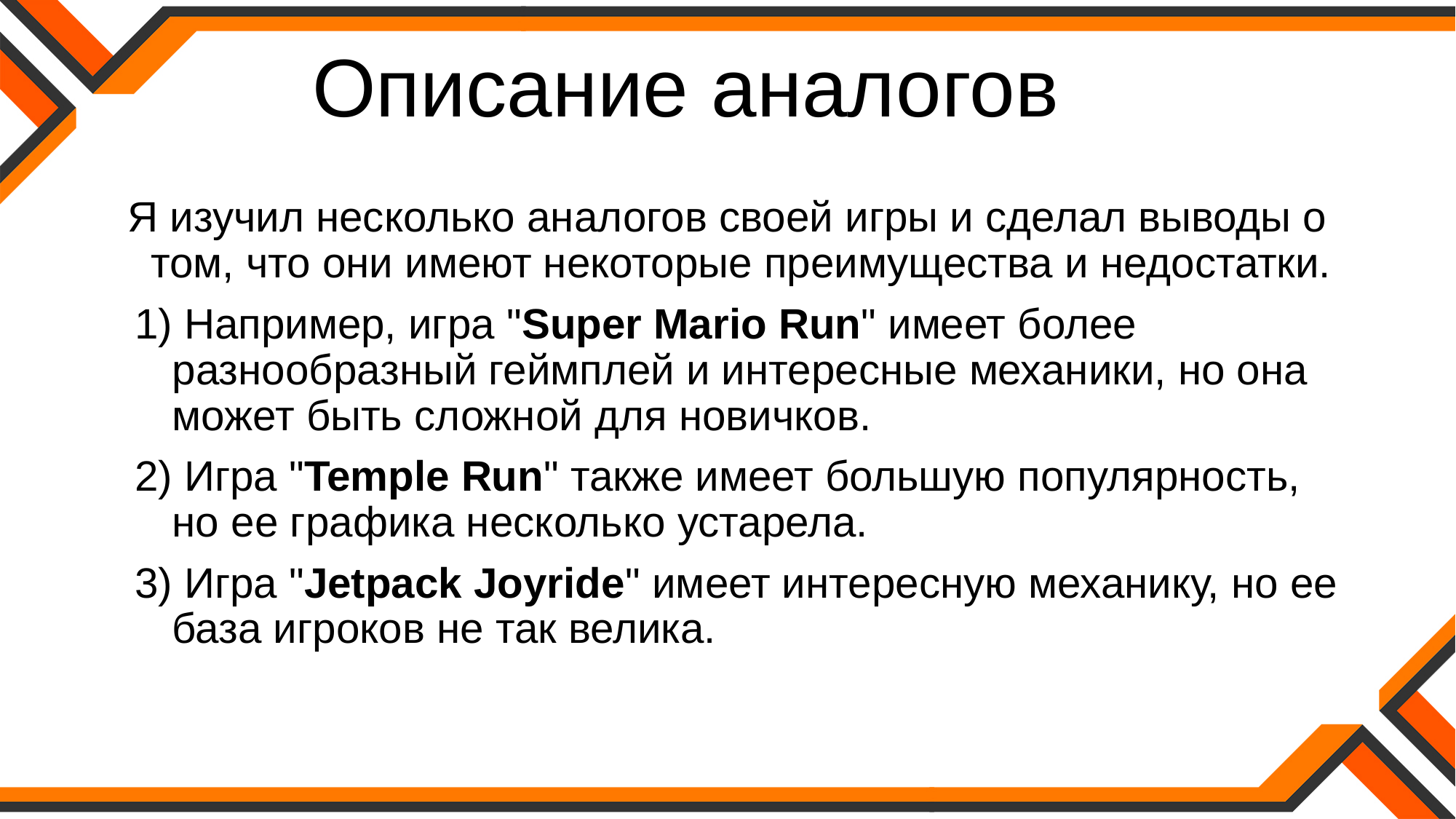

# Описание аналогов
Я изучил несколько аналогов своей игры и сделал выводы о том, что они имеют некоторые преимущества и недостатки.
  1) Например, игра "Super Mario Run" имеет более разнообразный геймплей и интересные механики, но она может быть сложной для новичков.
  2) Игра "Temple Run" также имеет большую популярность, но ее графика несколько устарела.
  3) Игра "Jetpack Joyride" имеет интересную механику, но ее база игроков не так велика.